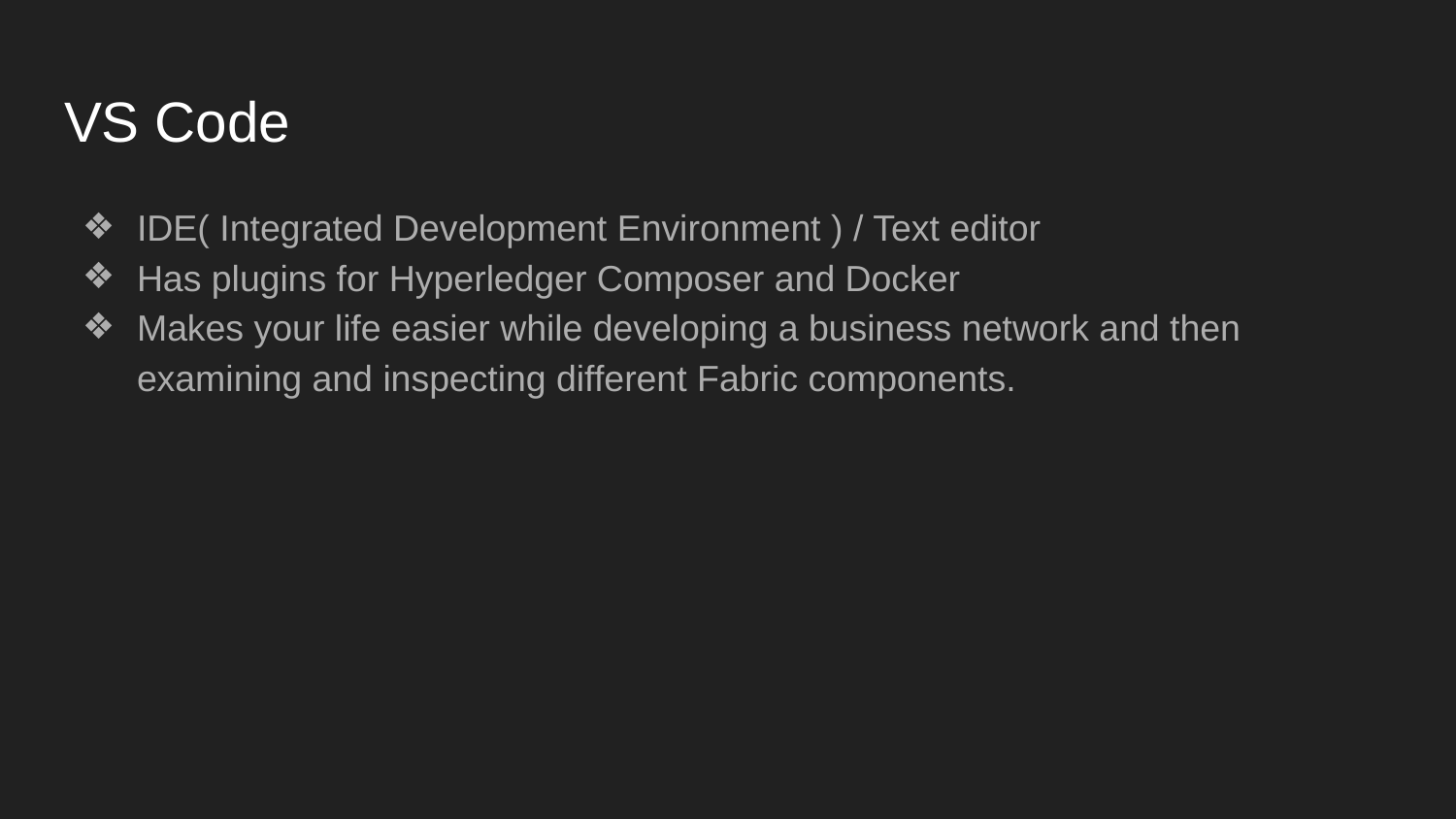

# VS Code
IDE( Integrated Development Environment ) / Text editor
Has plugins for Hyperledger Composer and Docker
Makes your life easier while developing a business network and then examining and inspecting different Fabric components.